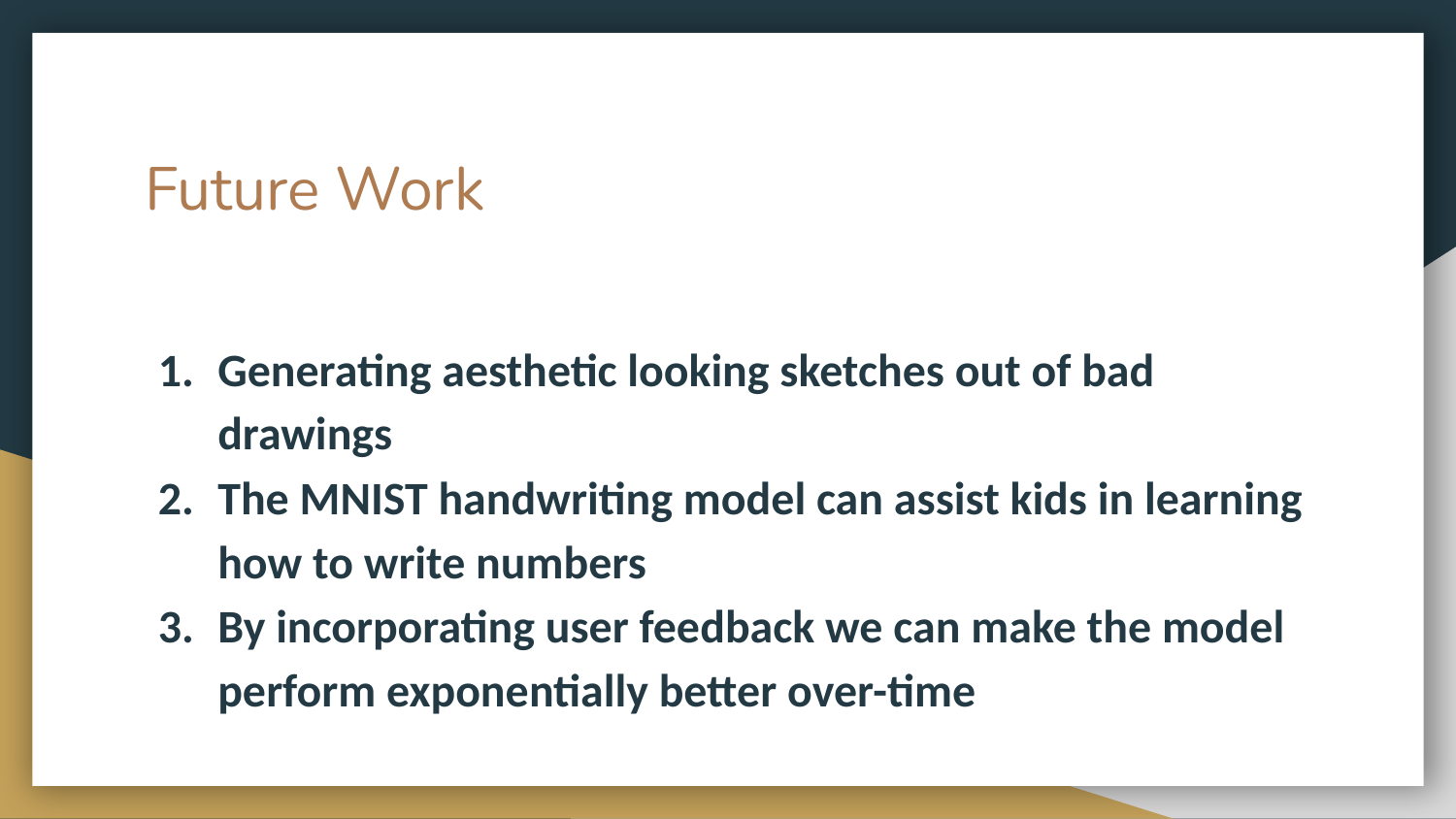

# Future Work
Generating aesthetic looking sketches out of bad drawings
The MNIST handwriting model can assist kids in learning how to write numbers
By incorporating user feedback we can make the model perform exponentially better over-time